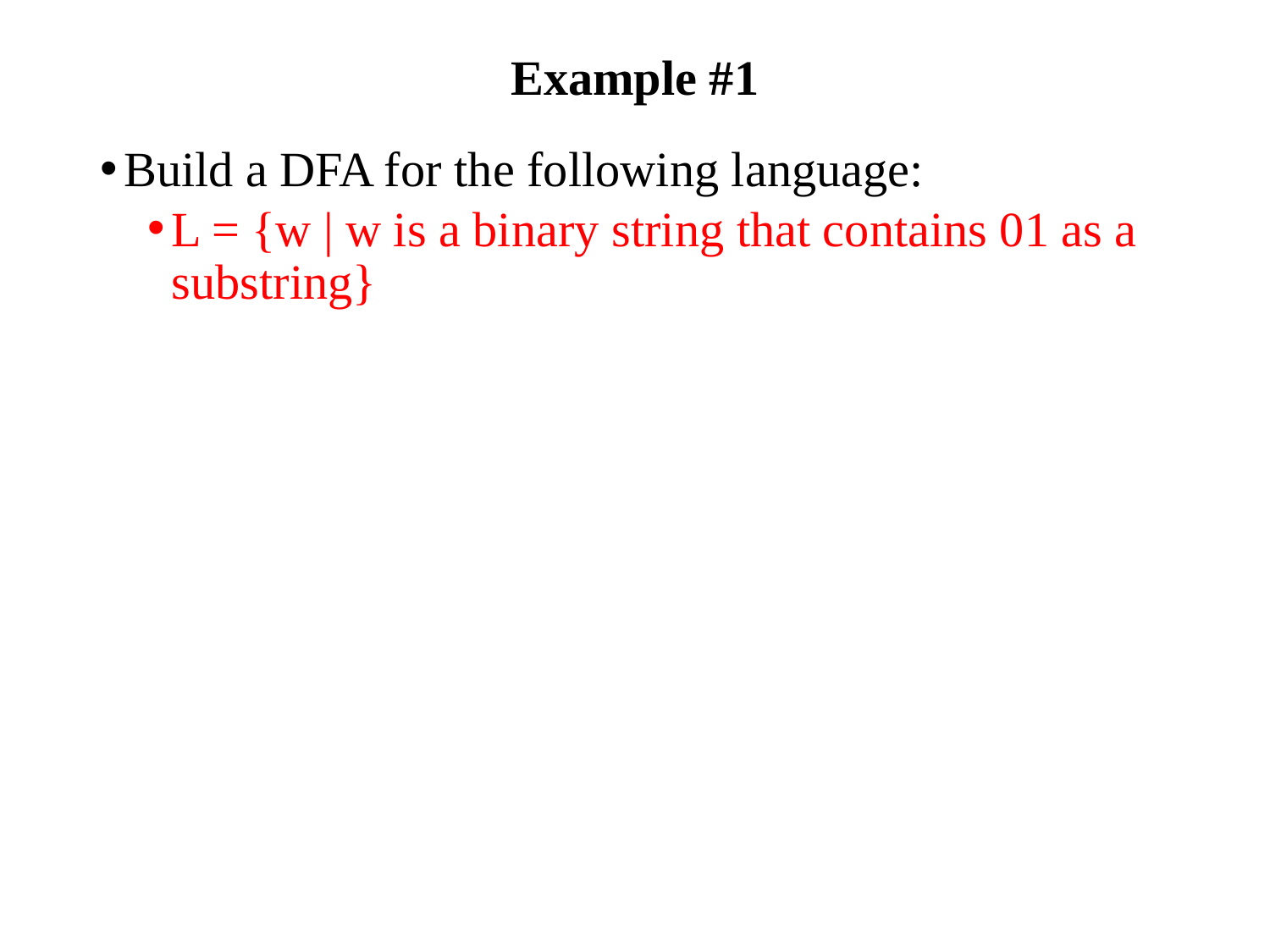

# Example #1
Build a DFA for the following language:
L = {w | w is a binary string that contains 01 as a substring}